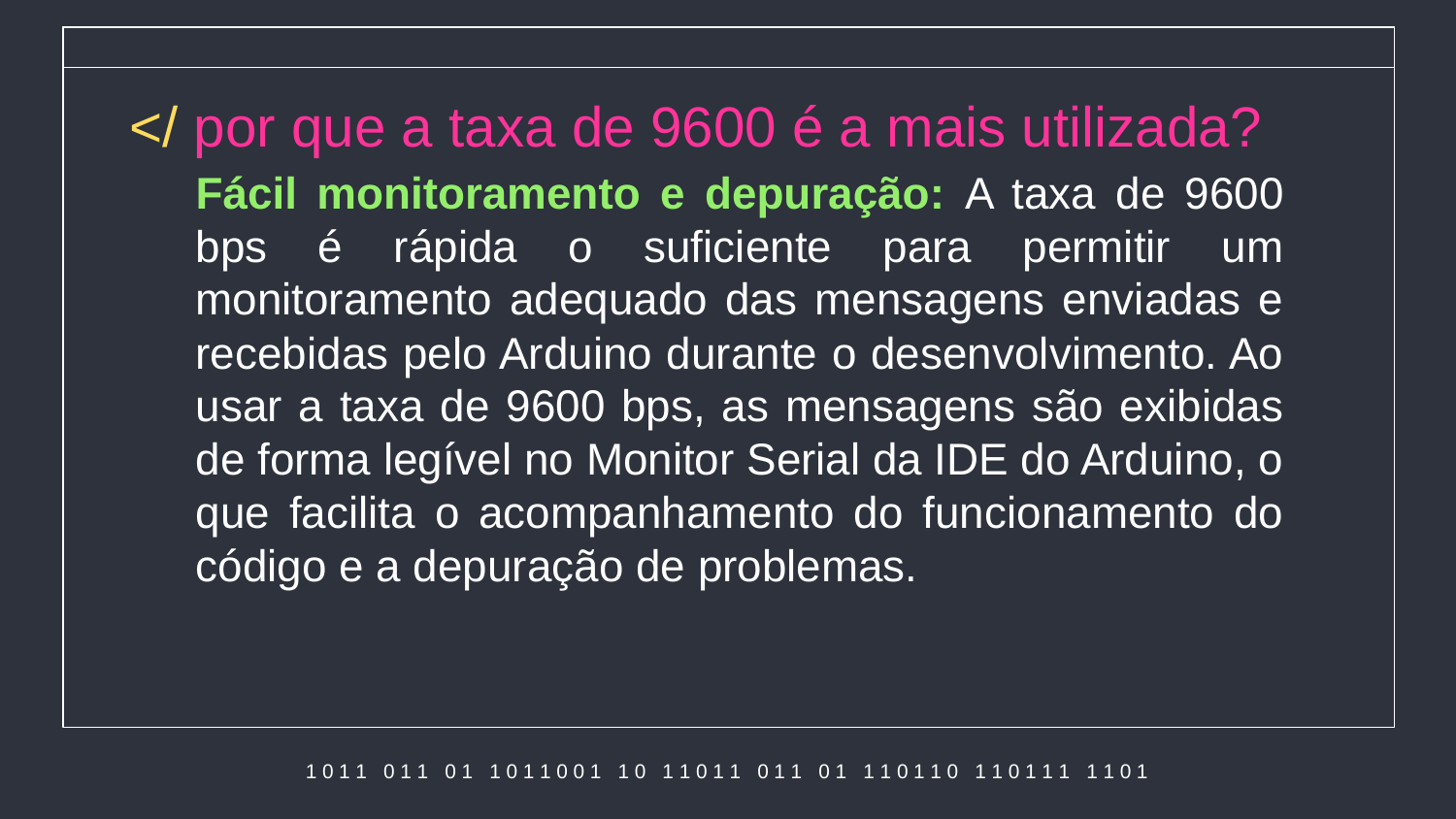

# </ por que a taxa de 9600 é a mais utilizada?
Fácil monitoramento e depuração: A taxa de 9600 bps é rápida o suficiente para permitir um monitoramento adequado das mensagens enviadas e recebidas pelo Arduino durante o desenvolvimento. Ao usar a taxa de 9600 bps, as mensagens são exibidas de forma legível no Monitor Serial da IDE do Arduino, o que facilita o acompanhamento do funcionamento do código e a depuração de problemas.